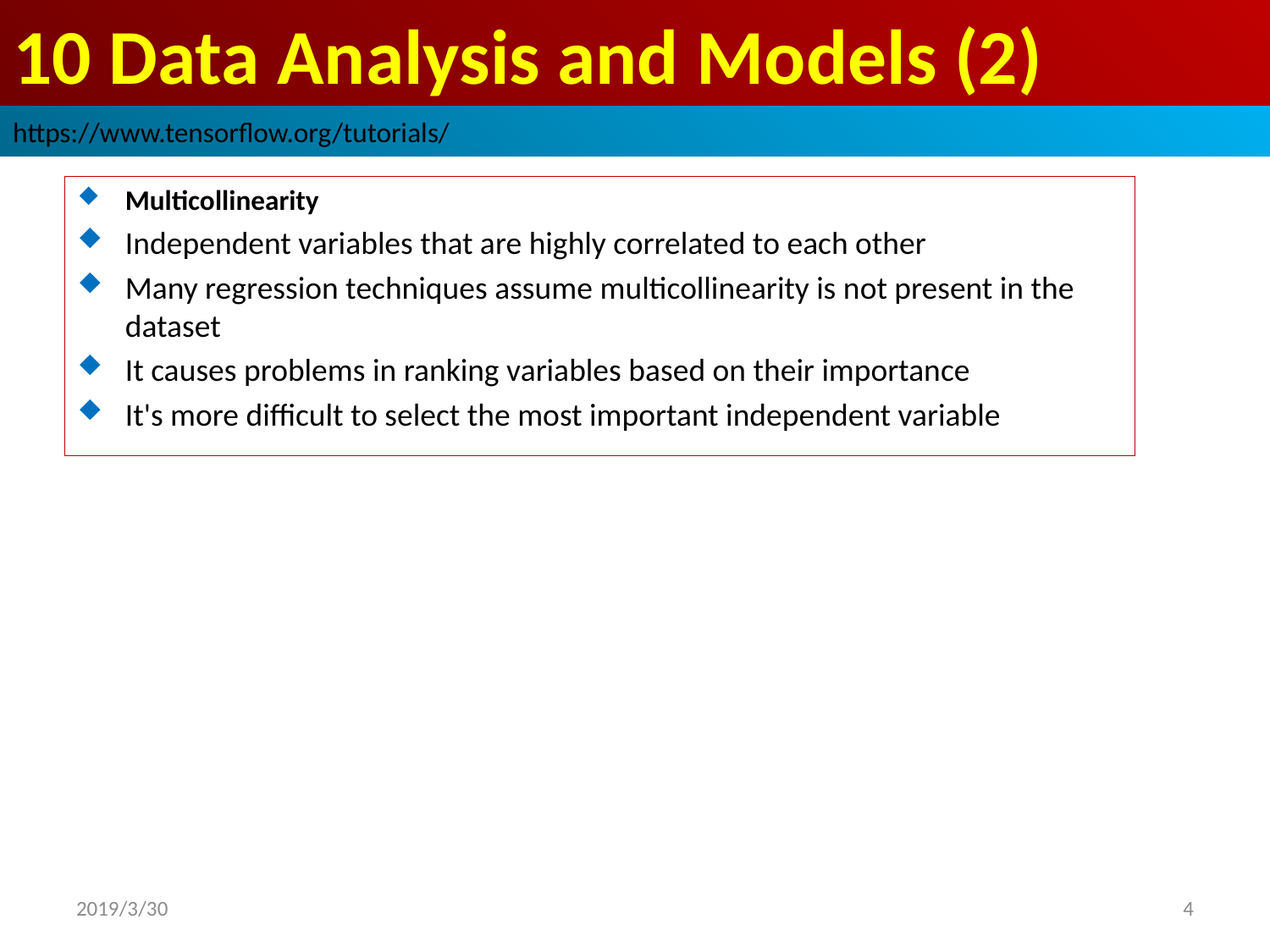

# 10 Data Analysis and Models (2)
https://www.tensorflow.org/tutorials/
Multicollinearity
Independent variables that are highly correlated to each other
Many regression techniques assume multicollinearity is not present in the dataset
It causes problems in ranking variables based on their importance
It's more difficult to select the most important independent variable

2019/3/30
4